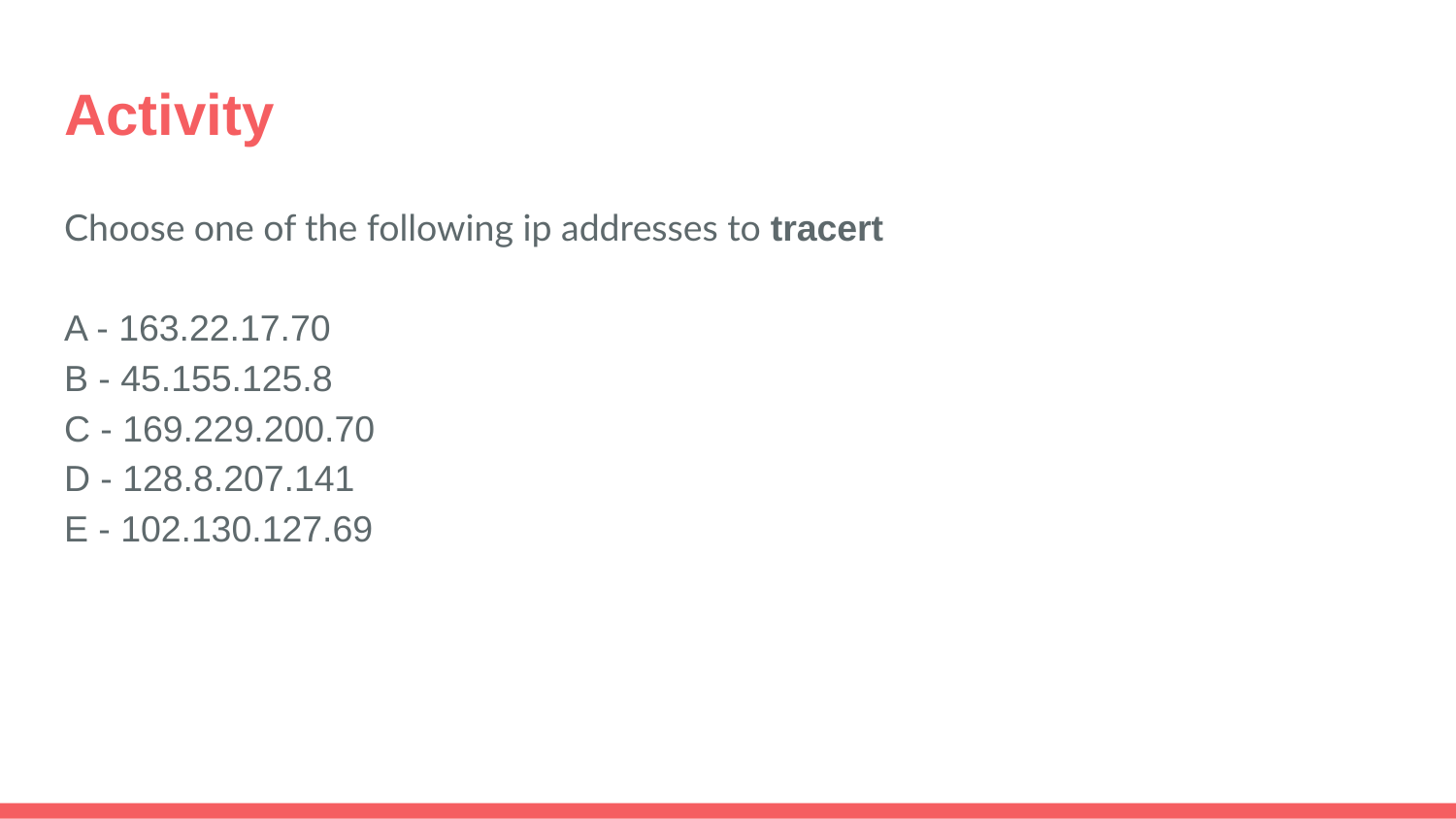

# Activity
Choose one of the following ip addresses to tracert
A - 163.22.17.70
B - 45.155.125.8
C - 169.229.200.70
D - 128.8.207.141
E - 102.130.127.69